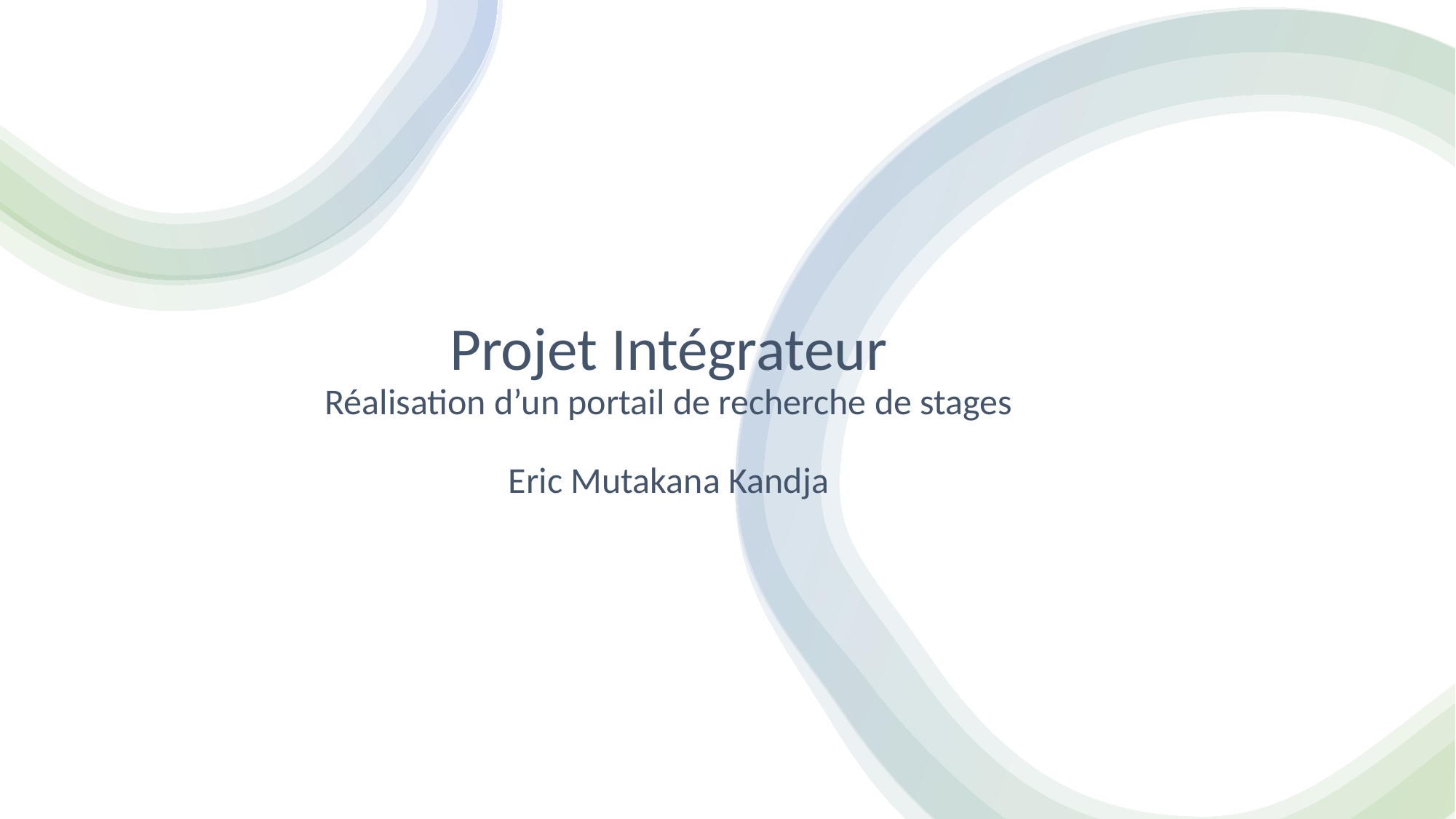

# Projet Intégrateur Réalisation d’un portail de recherche de stages Eric Mutakana Kandja